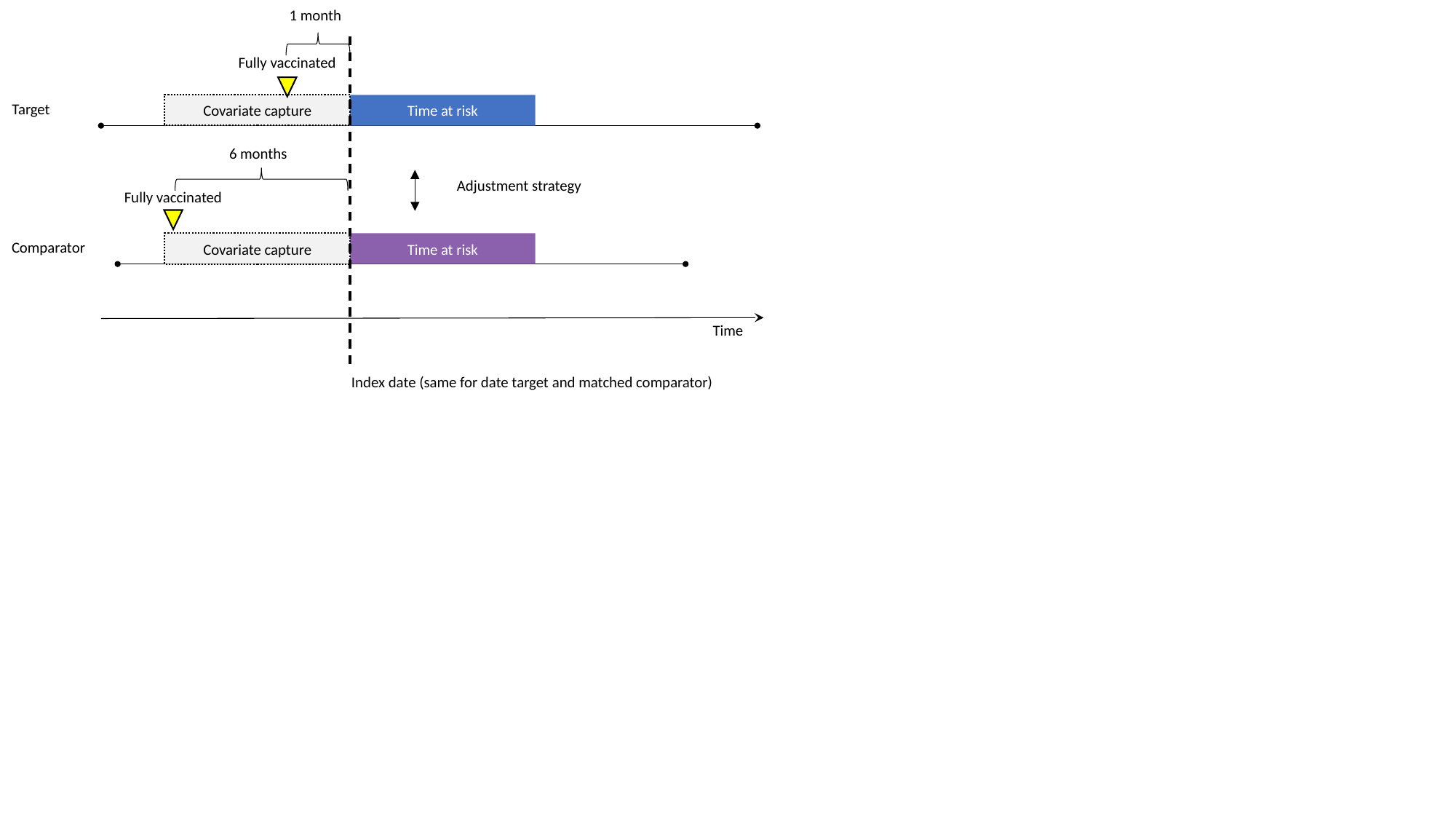

1 month

Fully vaccinated

Target
Covariate capture
Time at risk
6 months
Adjustment strategy
Fully vaccinated

Comparator
Covariate capture
Time at risk
Time
Index date (same for date target and matched comparator)